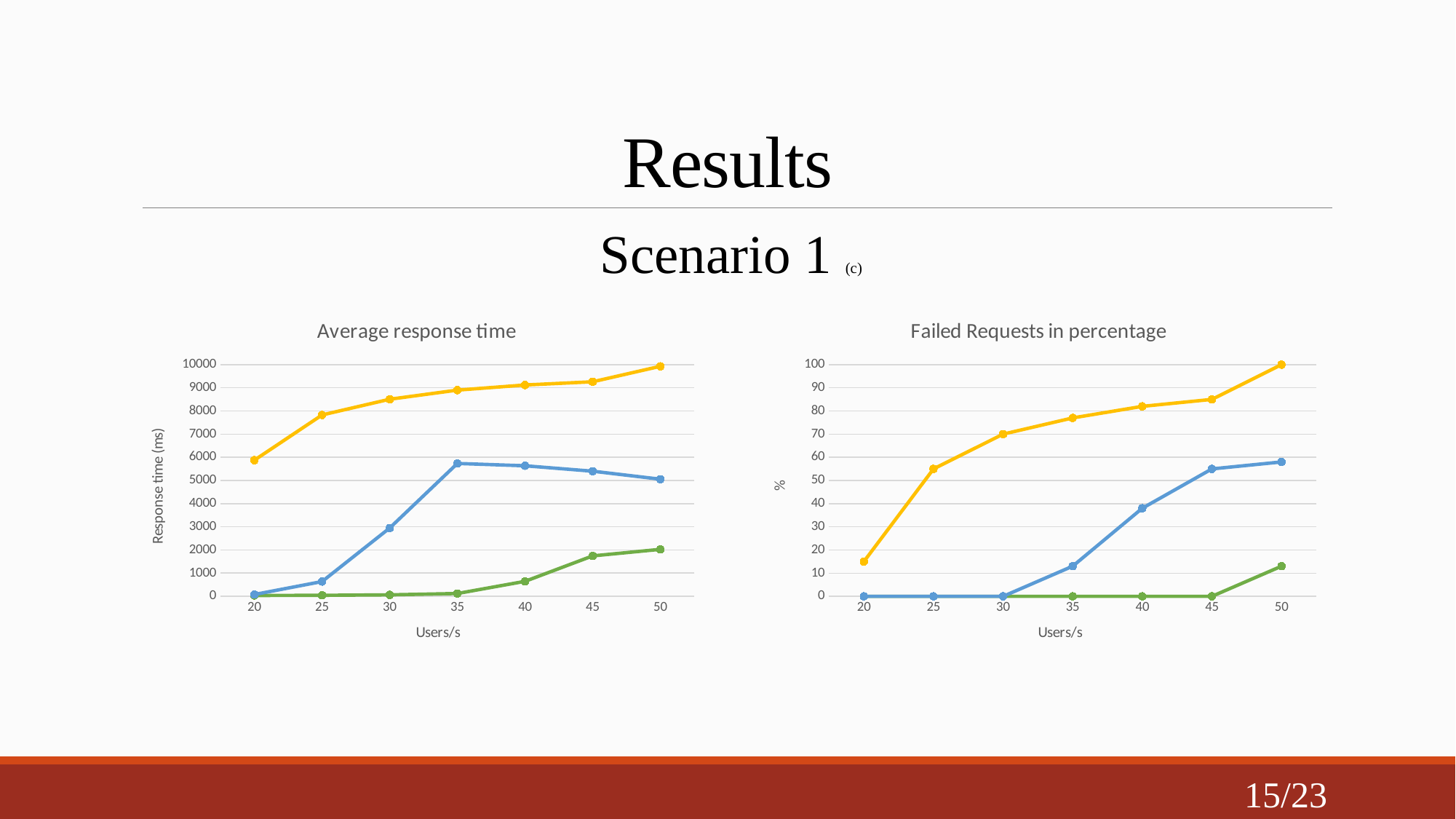

# Results
Scenario 1 (c)

### Chart: Average response time

| Category | planr 1.0 | planr 2.0 | planr 4.0 |
|---|---|---|---|
| 20 | 37.0 | 79.0 | 5877.0 |
| 25 | 43.0 | 637.0 | 7827.0 |
| 30 | 64.0 | 2949.0 | 8505.0 |
| 35 | 121.0 | 5734.0 | 8899.0 |
| 40 | 646.0 | 5635.0 | 9119.0 |
| 45 | 1744.0 | 5401.0 | 9259.0 |
| 50 | 2026.0 | 5055.0 | 9927.0 |

### Chart: Failed Requests in percentage

| Category | planr 1.0 | planr 2.0 | planr 4.0 |
|---|---|---|---|
| 20 | 0.0 | 0.0 | 15.0 |
| 25 | 0.0 | 0.0 | 55.0 |
| 30 | 0.0 | 0.0 | 70.0 |
| 35 | 0.0 | 13.0 | 77.0 |
| 40 | 0.0 | 38.0 | 82.0 |
| 45 | 0.0 | 55.0 | 85.0 |
| 50 | 13.0 | 58.0 | 100.0 |
15/23